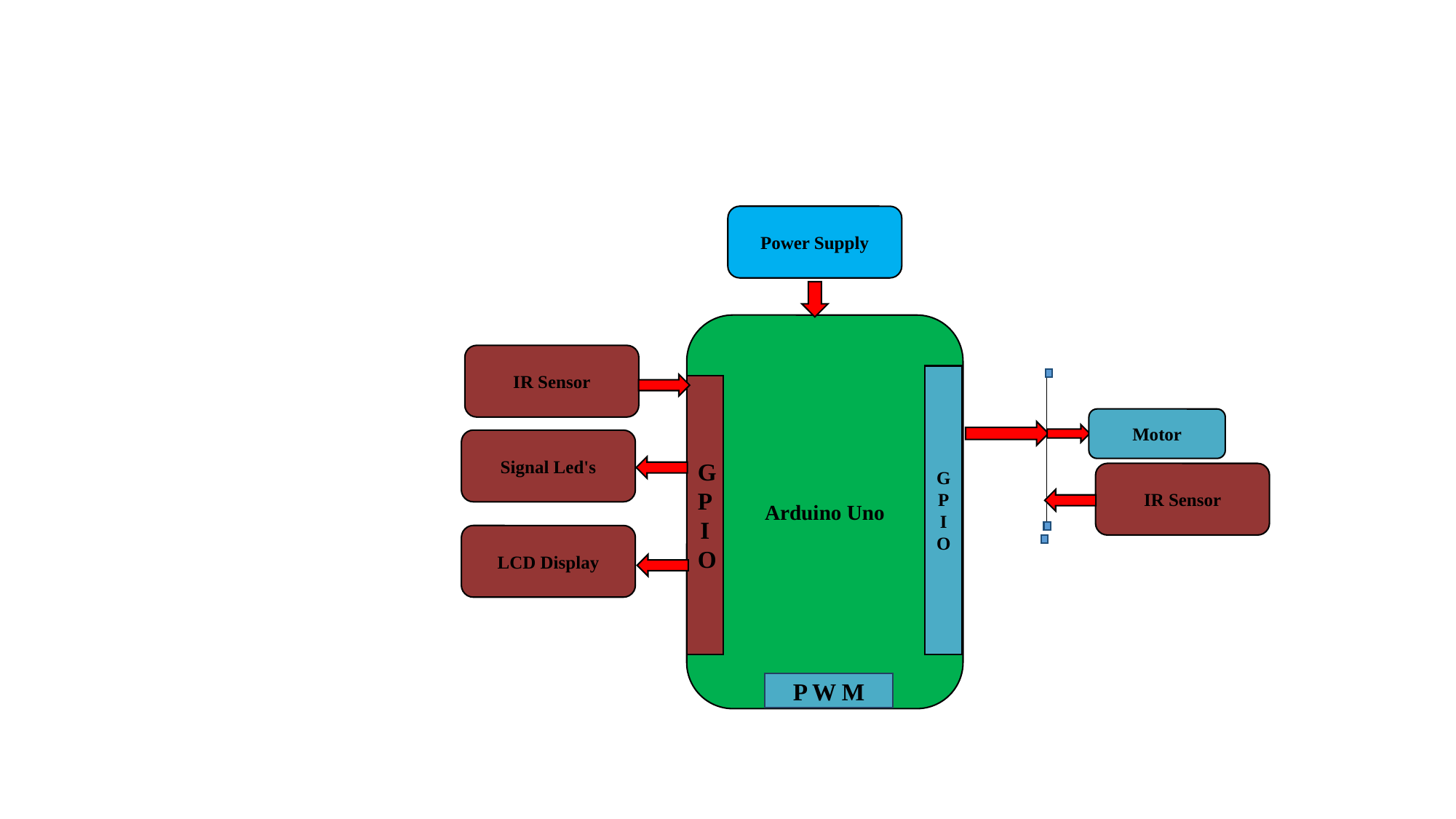

#
Power Supply

Arduino Uno
IR Sensor
GPIO

GPIO
Motor

Signal Led's

IR Sensor

LCD Display

P W M